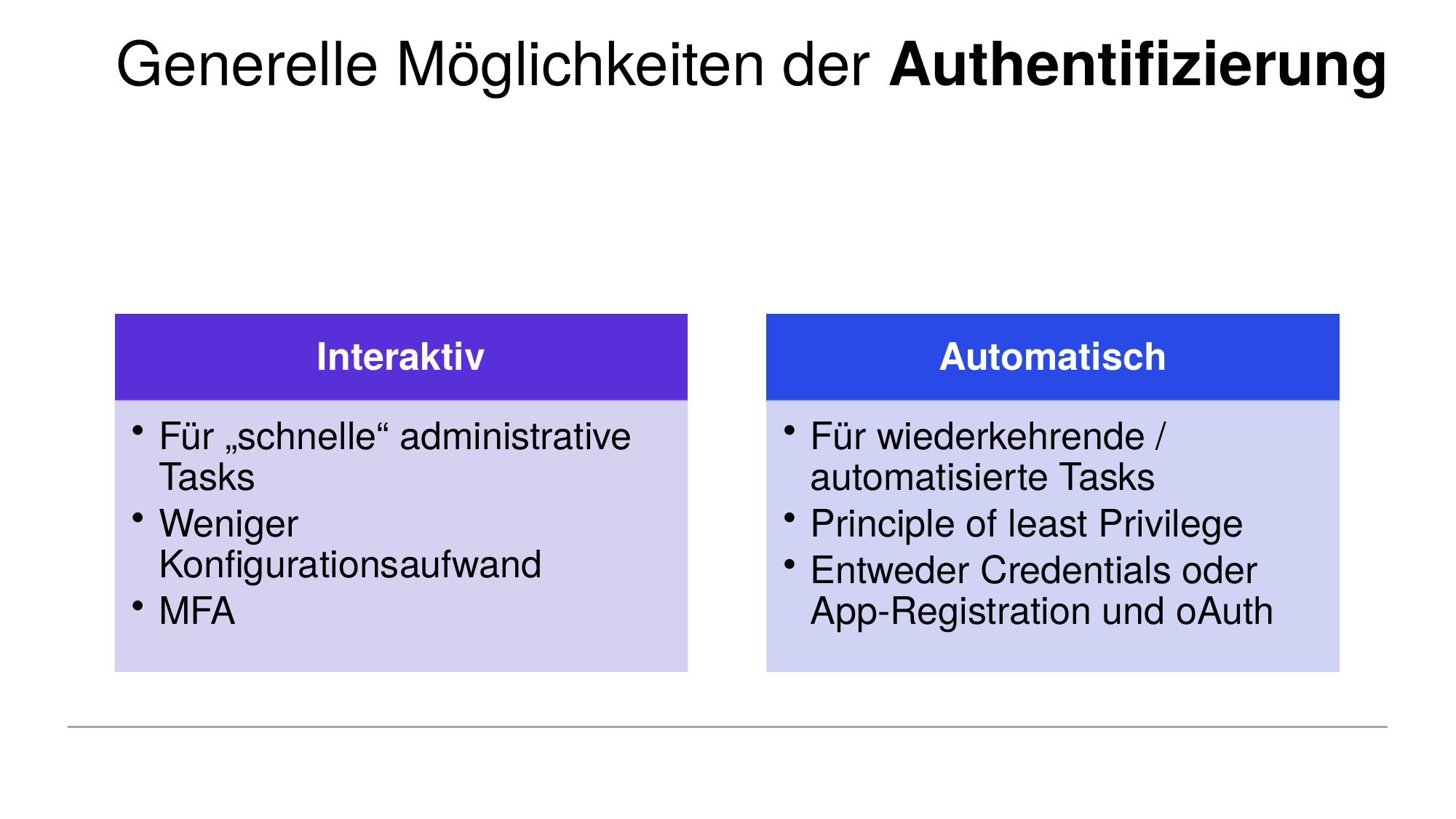

# Generelle Möglichkeiten der Authentifizierung
Interaktiv
Für „schnelle“ administrative Tasks
Weniger Konfigurationsaufwand
MFA
Automatisch
Für wiederkehrende / automatisierte Tasks
Principle of least Privilege
Entweder Credentials oder App-Registration und oAuth